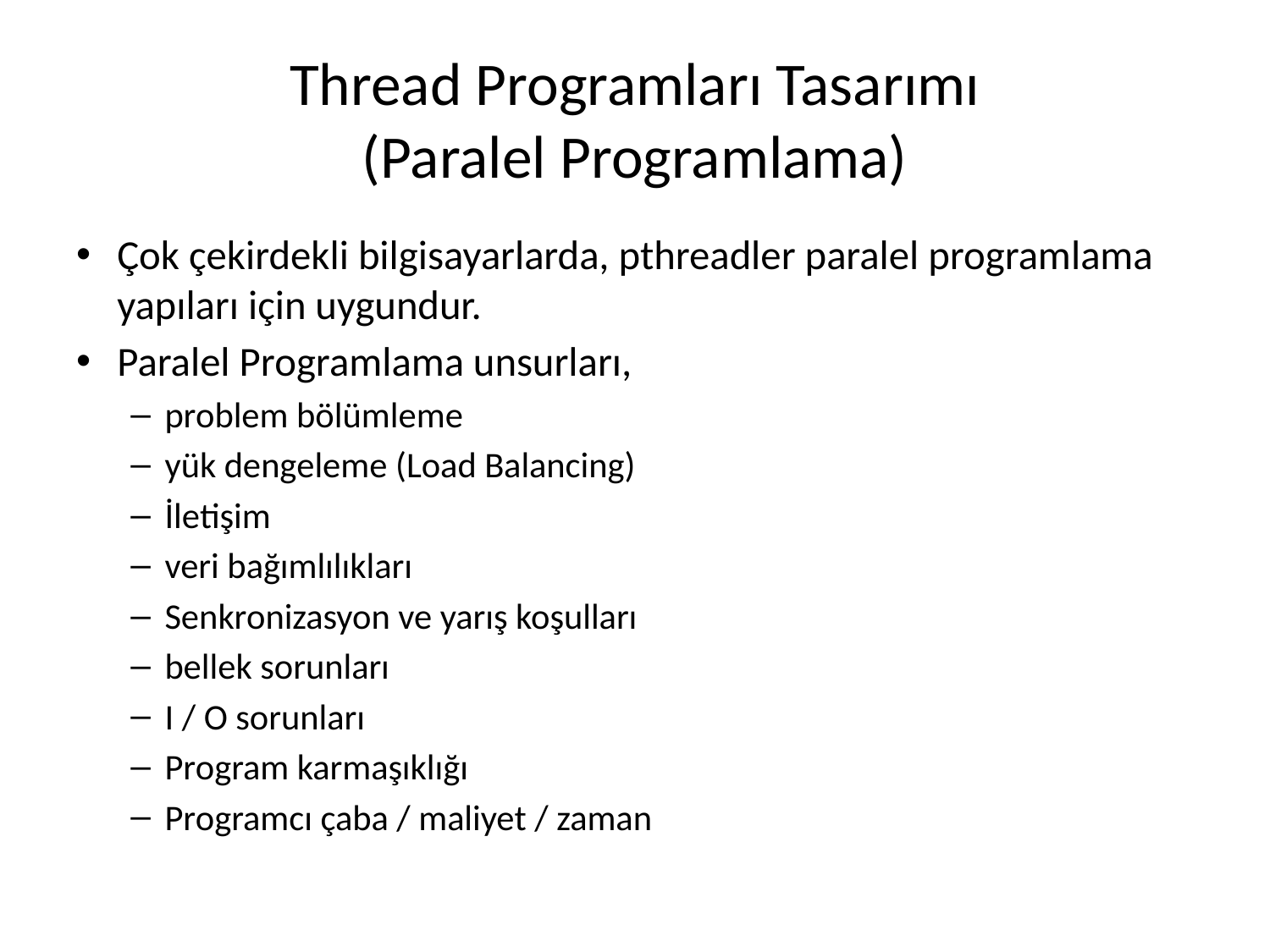

# Thread Programları Tasarımı (Paralel Programlama)
Çok çekirdekli bilgisayarlarda, pthreadler paralel programlama yapıları için uygundur.
Paralel Programlama unsurları,
problem bölümleme
yük dengeleme (Load Balancing)
İletişim
veri bağımlılıkları
Senkronizasyon ve yarış koşulları
bellek sorunları
I / O sorunları
Program karmaşıklığı
Programcı çaba / maliyet / zaman